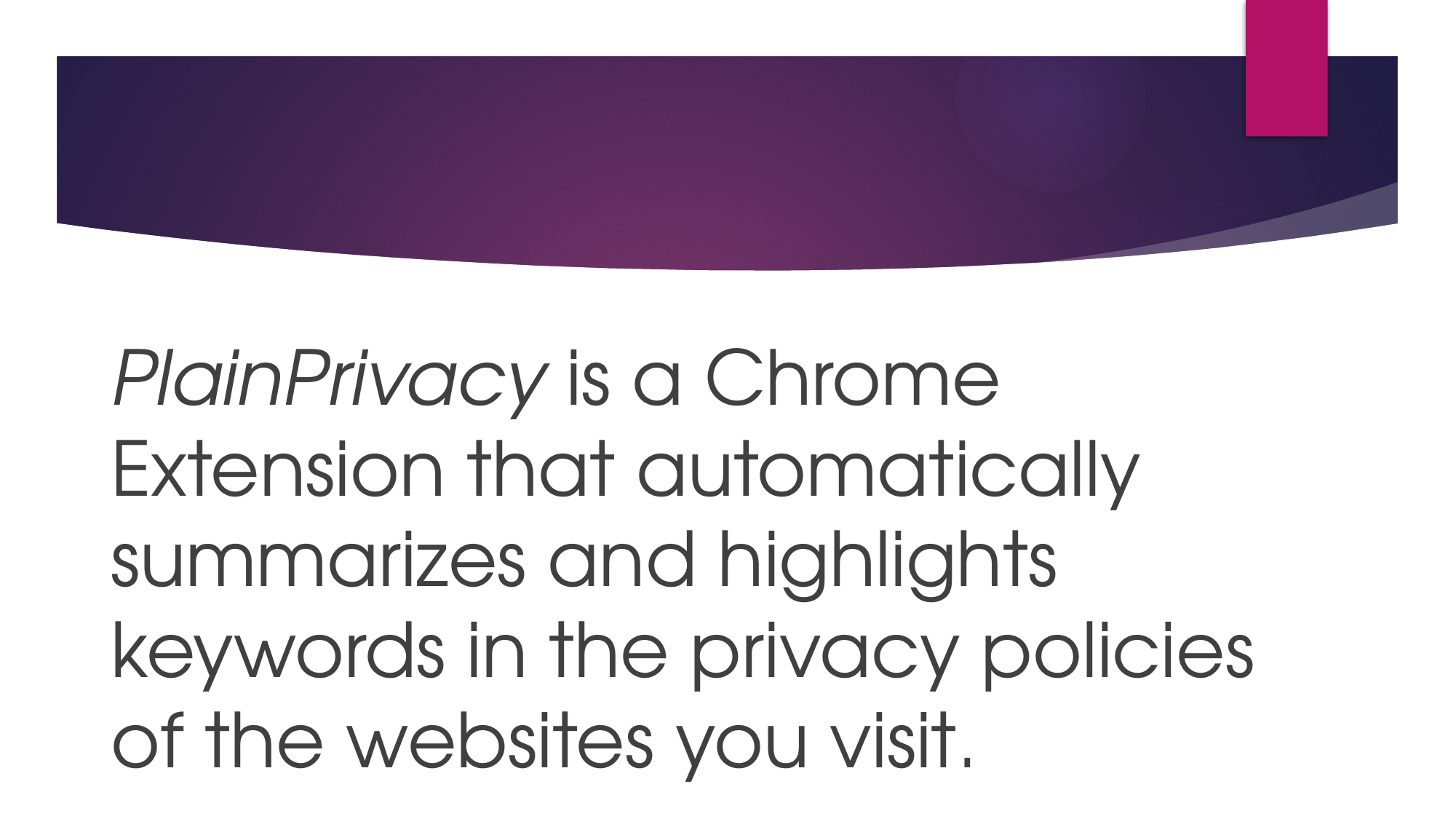

PlainPrivacy is a Chrome Extension that automatically summarizes and highlights keywords in the privacy policies of the websites you visit.